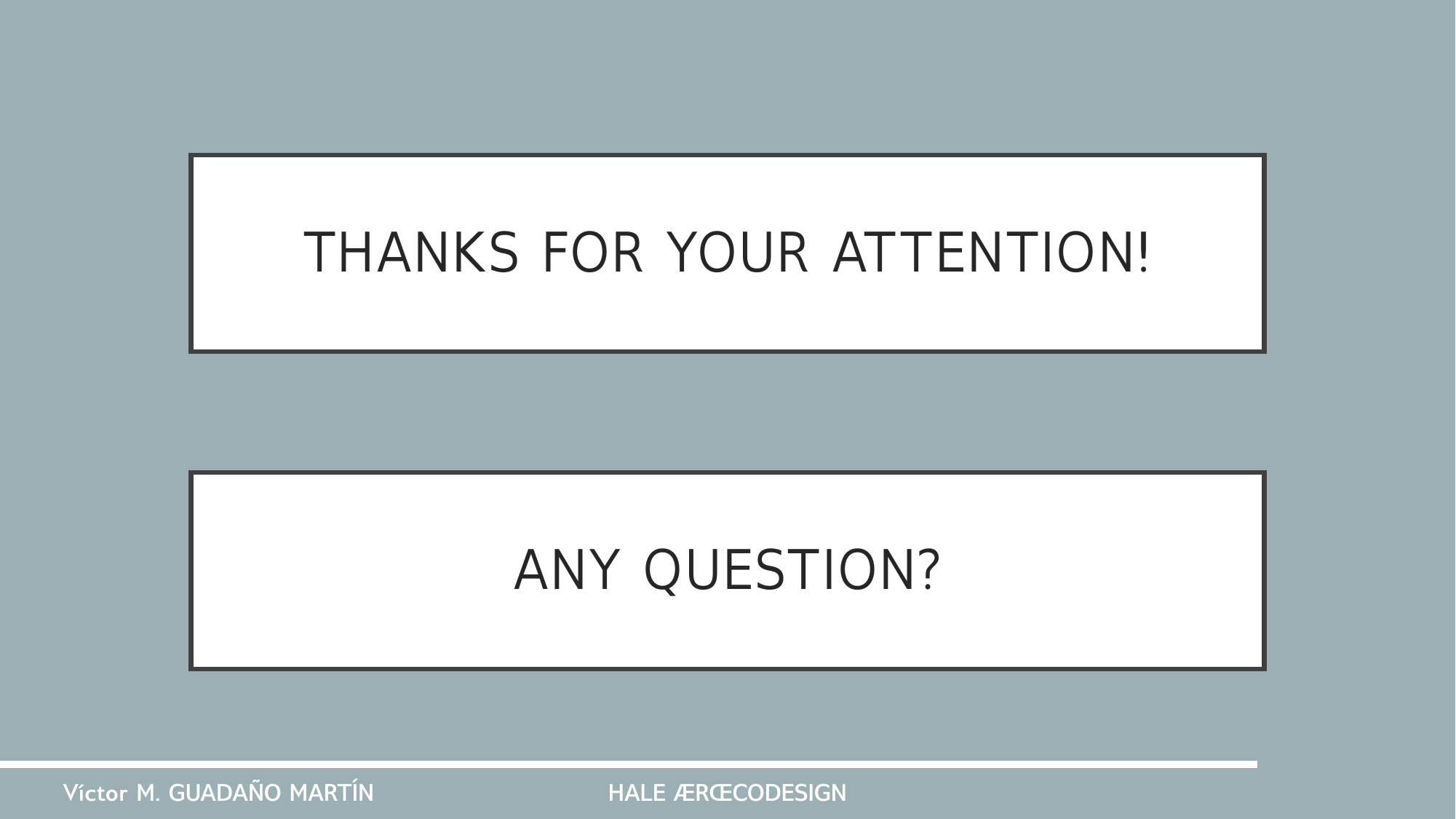

# THANks for your attention!
ANY QUESTION?
Víctor M. GUADAÑO MARTÍN
HALE AEROECODESIGN